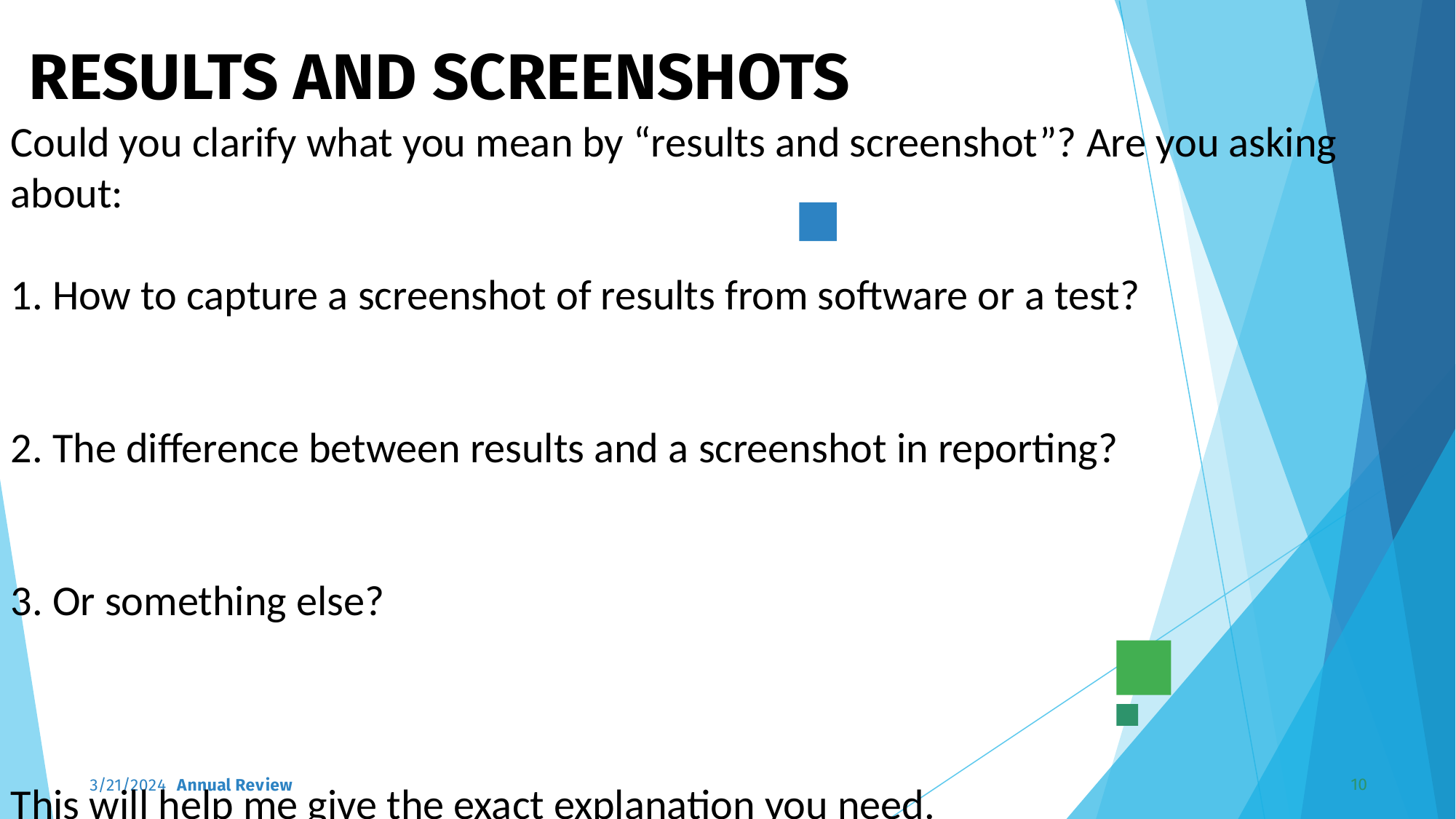

# RESULTS AND SCREENSHOTS
Could you clarify what you mean by “results and screenshot”? Are you asking about:

1. How to capture a screenshot of results from software or a test?

2. The difference between results and a screenshot in reporting?

3. Or something else?

This will help me give the exact explanation you need.

10
3/21/2024  Annual Review